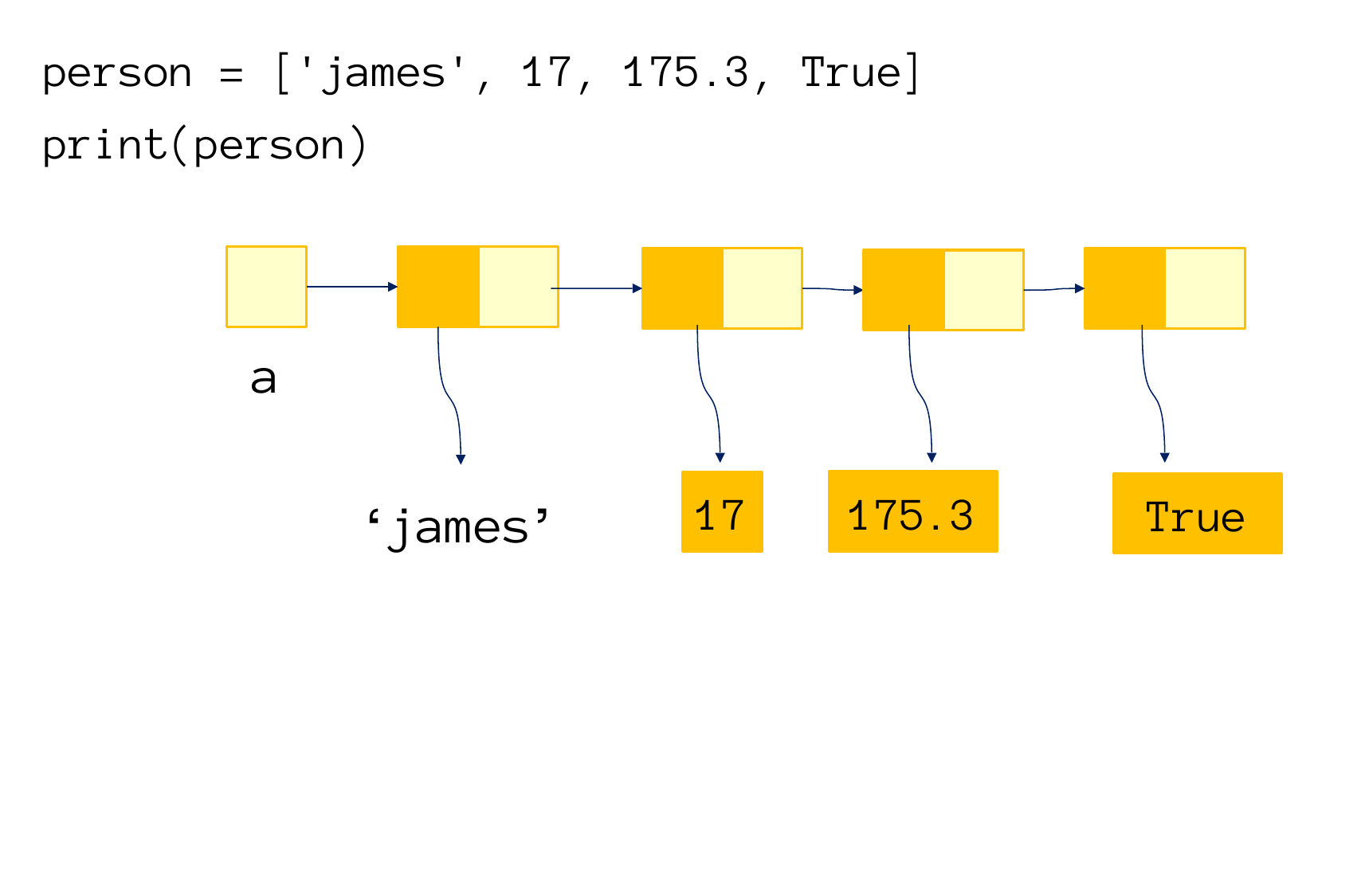

person = ['james', 17, 175.3, True]
print(person)

a
‘james’
175.3
17
True